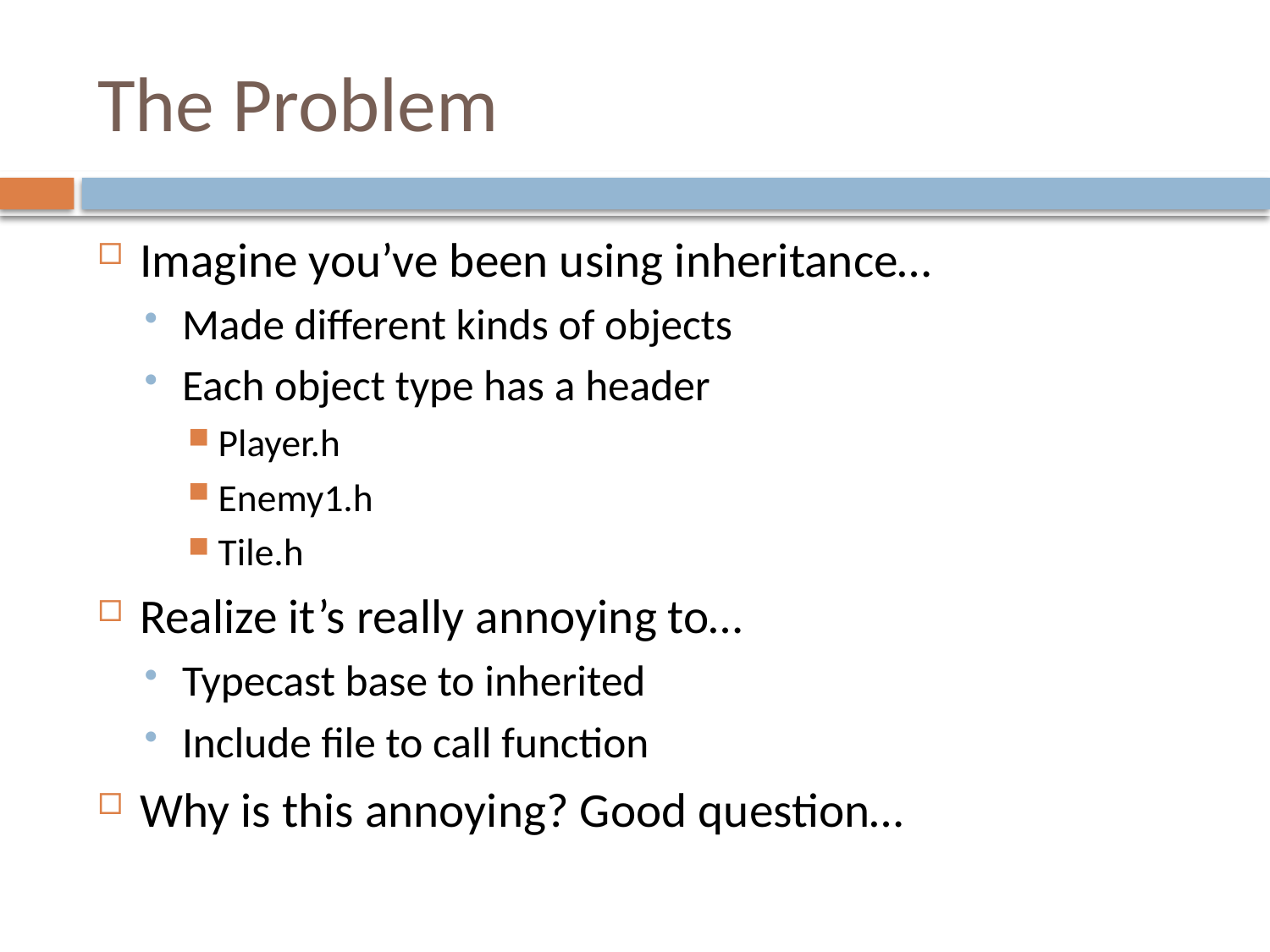

# The Problem
Imagine you’ve been using inheritance…
Made different kinds of objects
Each object type has a header
Player.h
Enemy1.h
Tile.h
Realize it’s really annoying to…
Typecast base to inherited
Include file to call function
Why is this annoying? Good question…